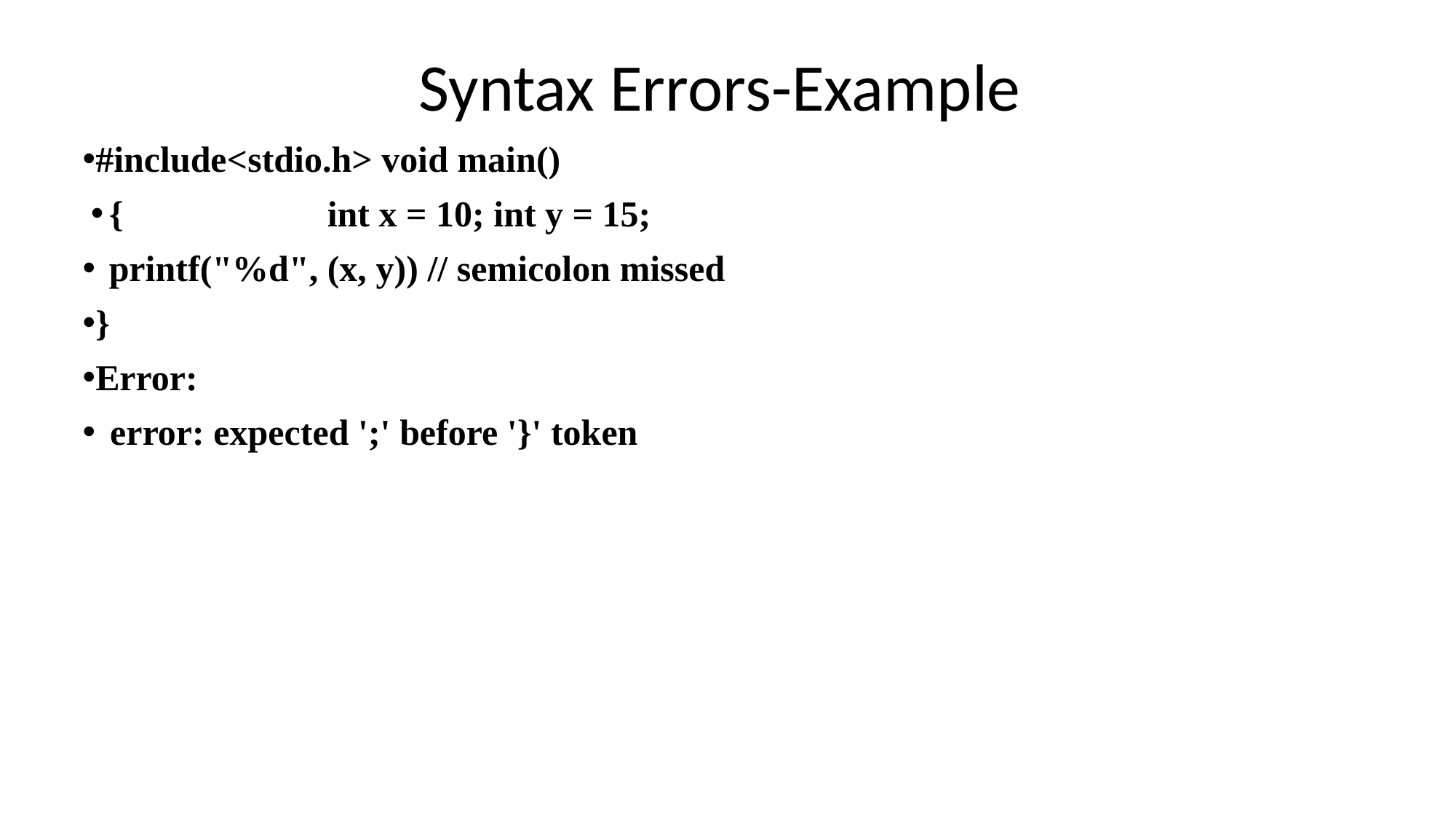

# Syntax Errors-Example
#include<stdio.h> void main()
{		int x = 10; int y = 15;
printf("%d", (x, y)) // semicolon missed
}
Error:
error: expected ';' before '}' token